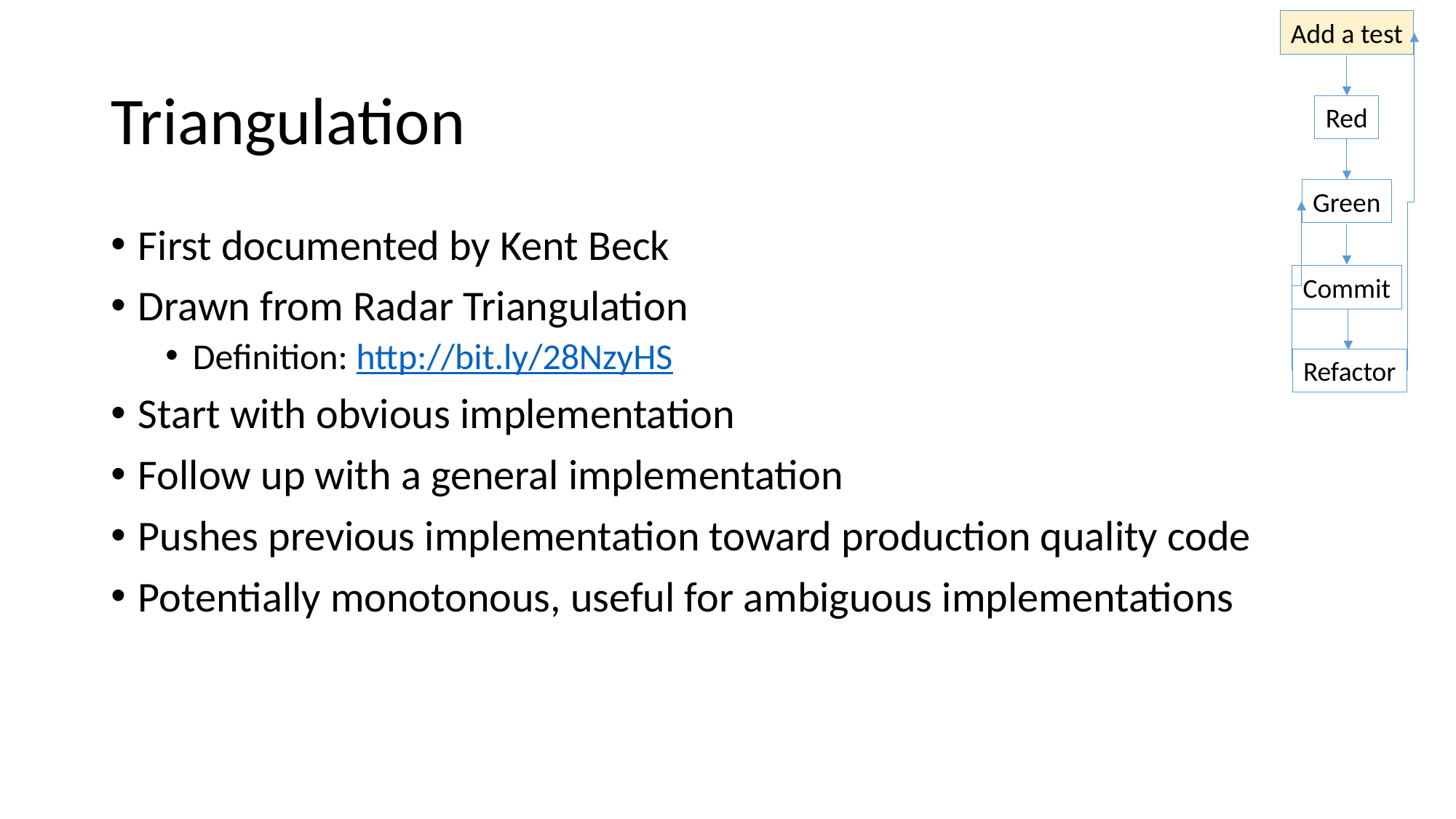

Add a test
# Triangulation
Red
Green
First documented by Kent Beck
Drawn from Radar Triangulation
Definition: http://bit.ly/28NzyHS
Start with obvious implementation
Follow up with a general implementation
Pushes previous implementation toward production quality code
Potentially monotonous, useful for ambiguous implementations

Commit
Refactor